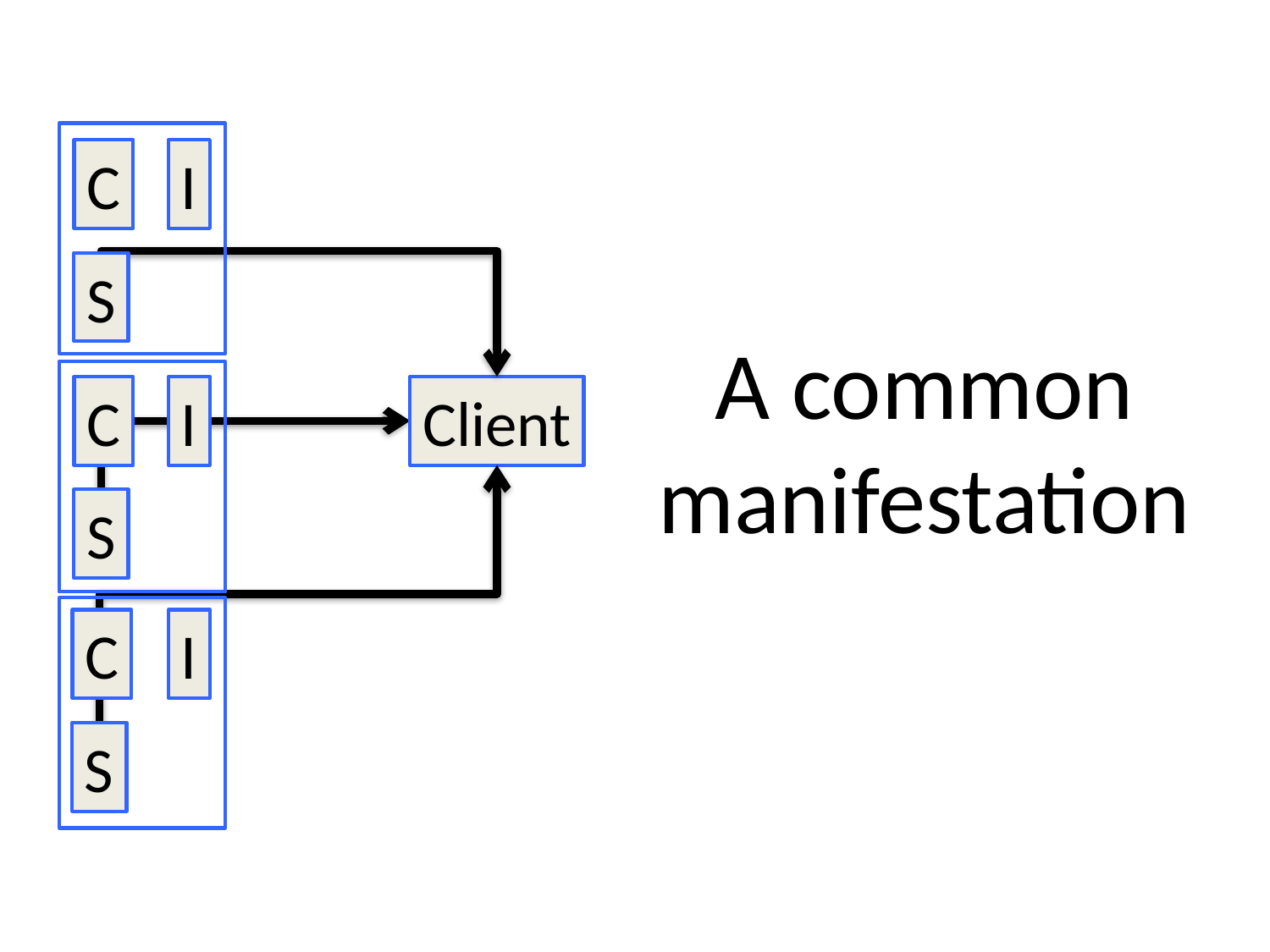

C
I
S
A common manifestation

C
Client
I
S

C
I
S